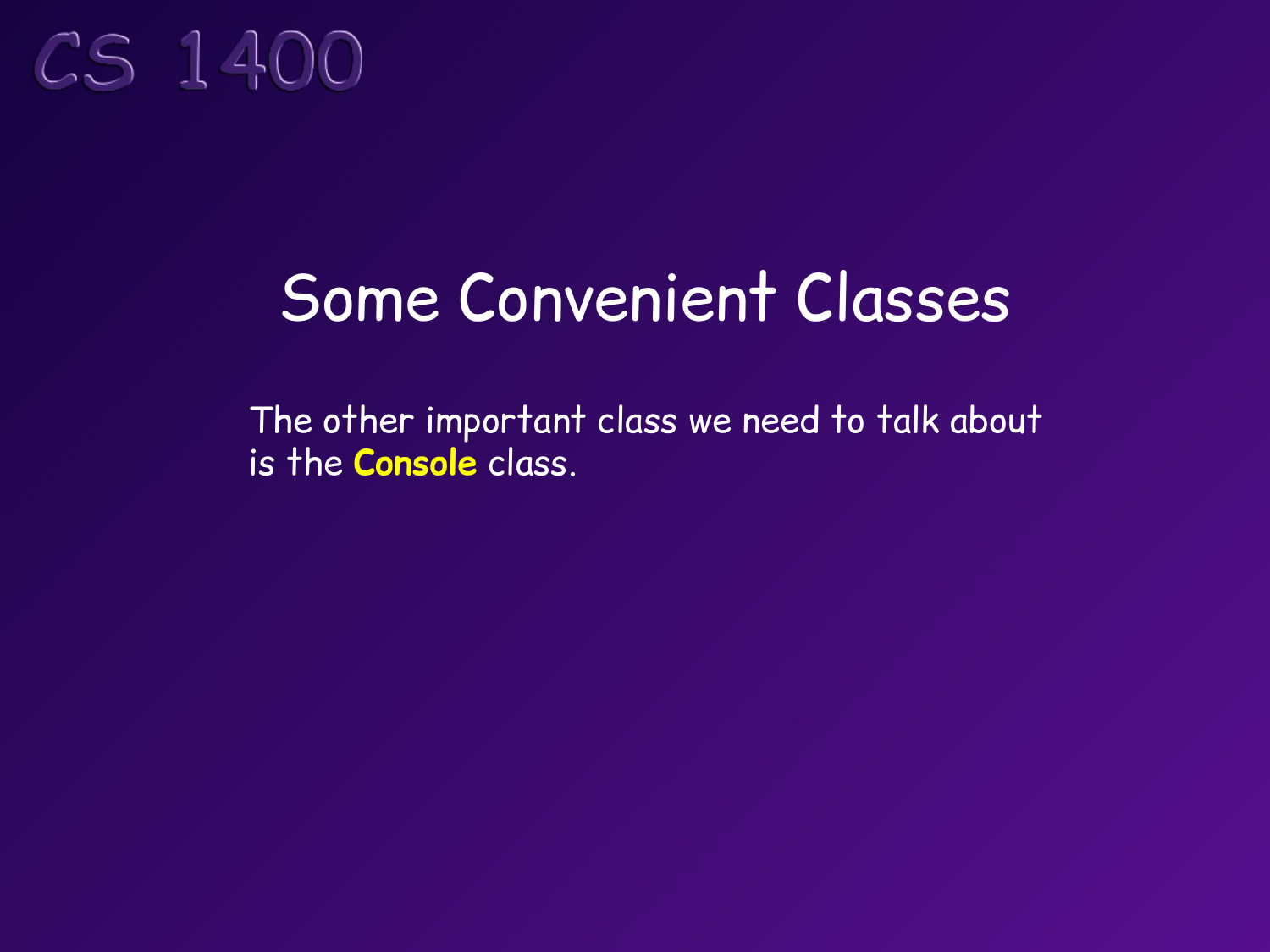

# Some Convenient Classes
The other important class we need to talk about
is the Console class.